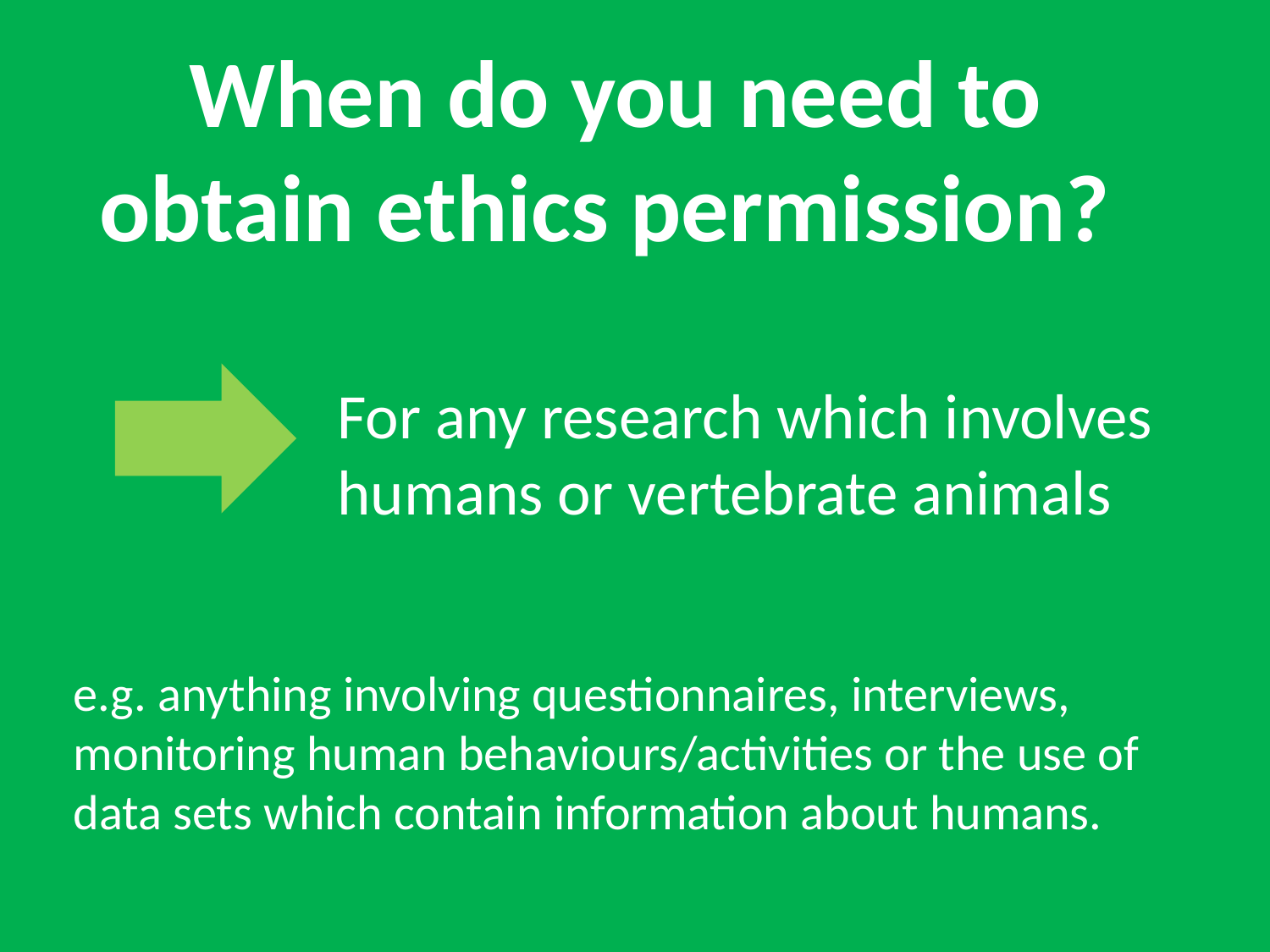

When do you need to obtain ethics permission?

For any research which involves humans or vertebrate animals
e.g. anything involving questionnaires, interviews, monitoring human behaviours/activities or the use of data sets which contain information about humans.